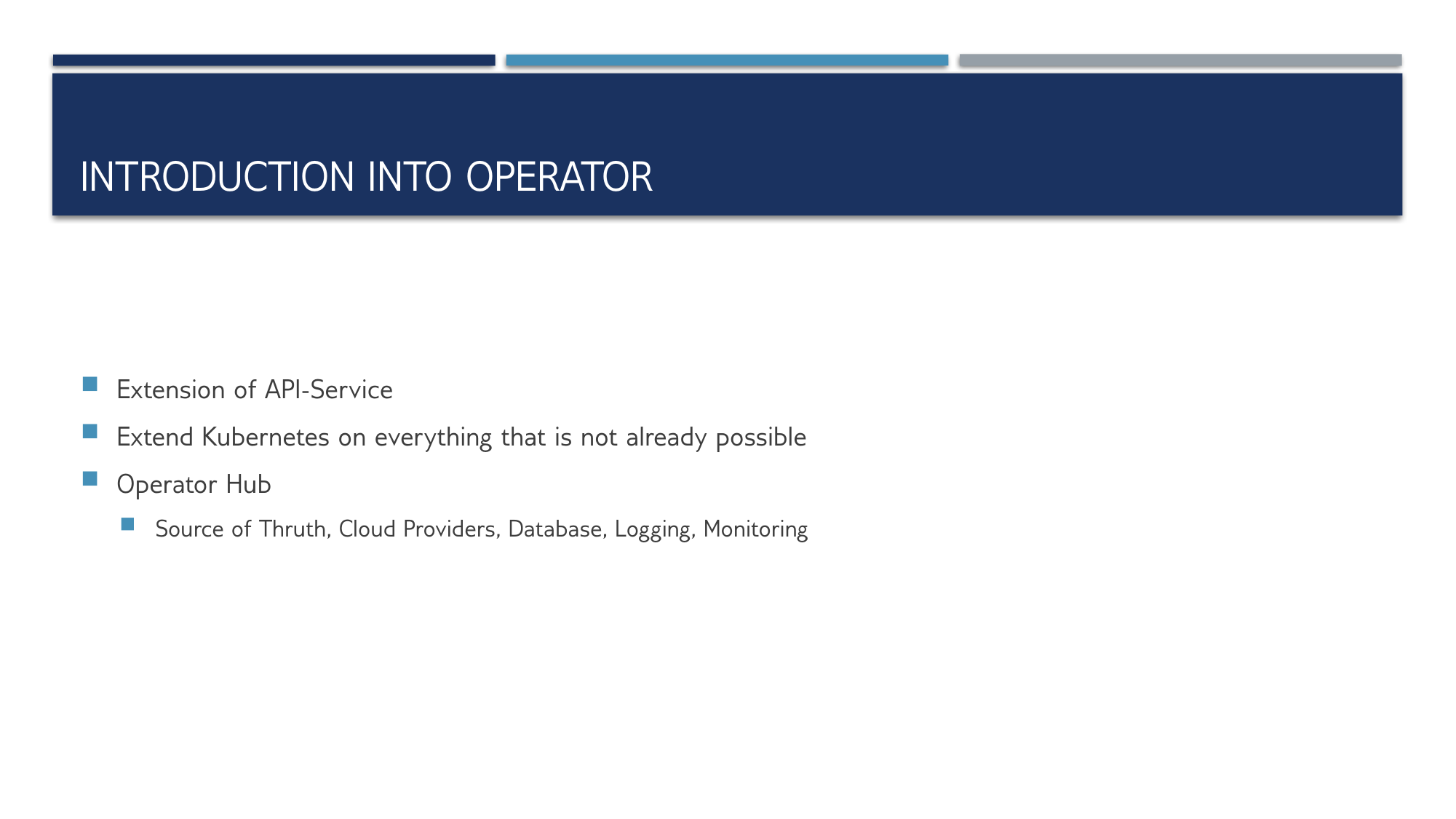

# Introduction into operator
Extension of API-Service
Extend Kubernetes on everything that is not already possible
Operator Hub
Source of Thruth, Cloud Providers, Database, Logging, Monitoring